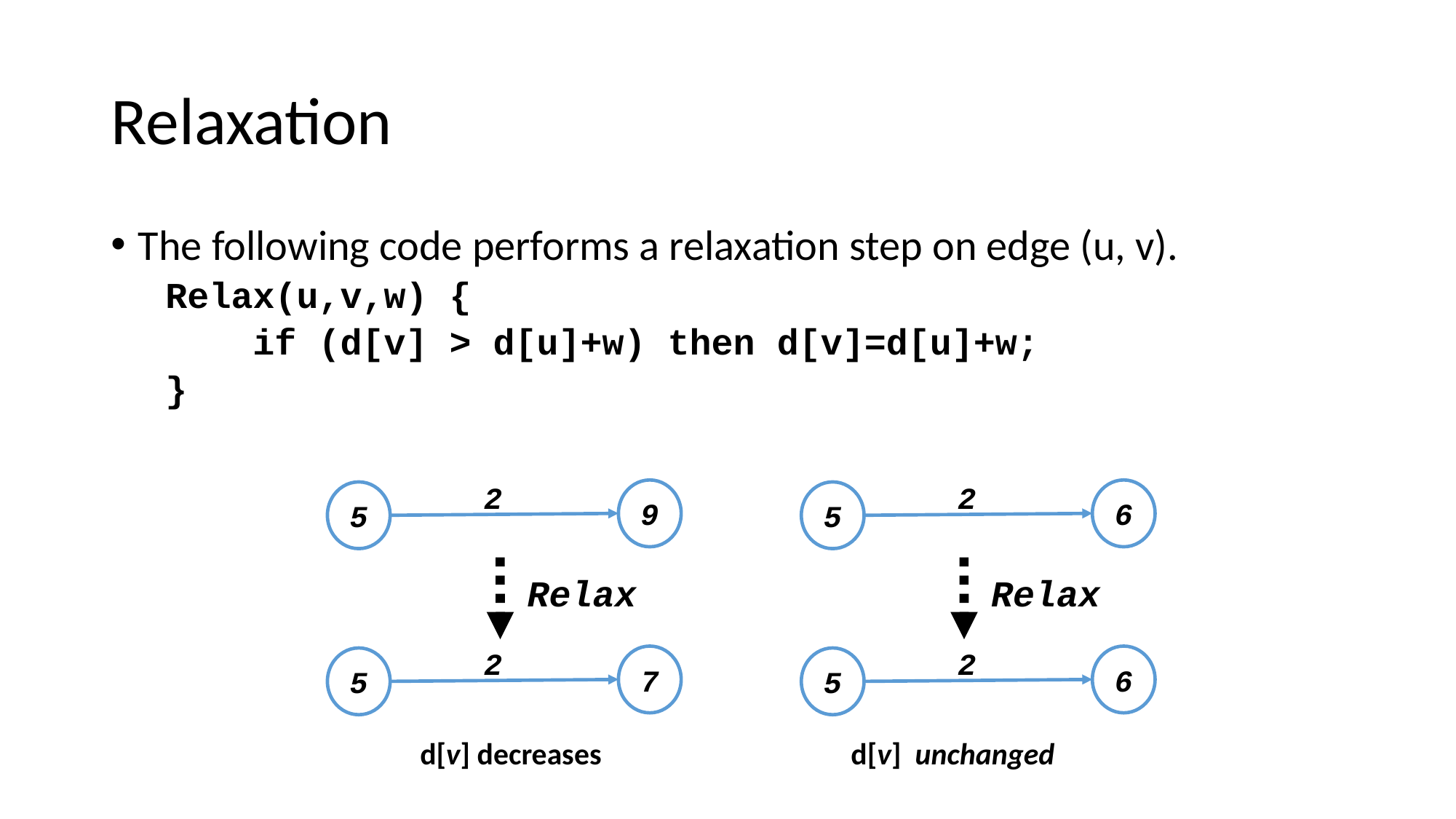

# Relaxation
The following code performs a relaxation step on edge (u, v).
Relax(u,v,w) {
    if (d[v] > d[u]+w) then d[v]=d[u]+w;
}
2
9
5

Relax
2
7
5
2
6
5

Relax
2
6
5
d[v] decreases		               d[v]  unchanged